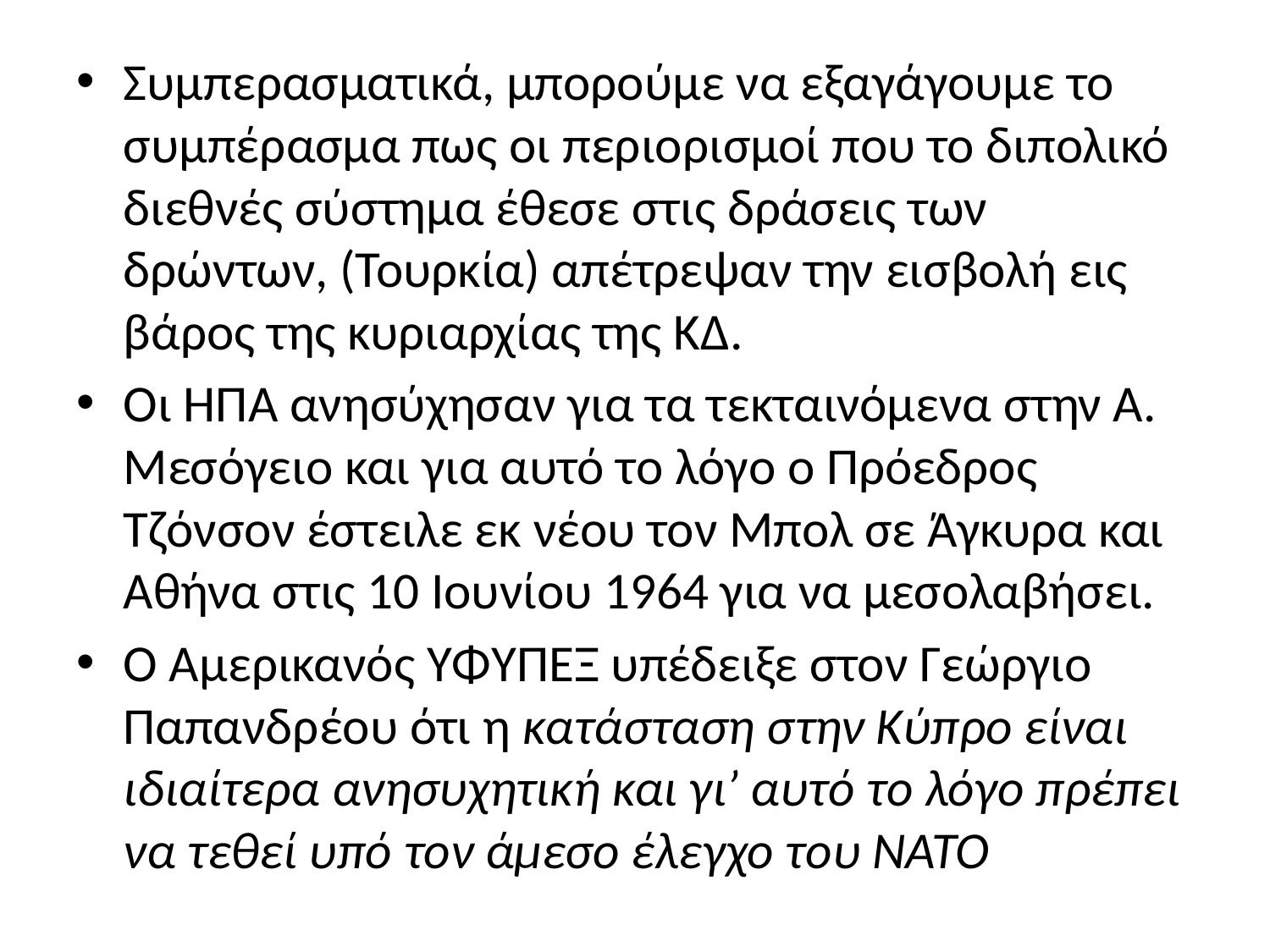

Συμπερασματικά, μπορούμε να εξαγάγουμε το συμπέρασμα πως οι περιορισμοί που το διπολικό διεθνές σύστημα έθεσε στις δράσεις των δρώντων, (Τουρκία) απέτρεψαν την εισβολή εις βάρος της κυριαρχίας της ΚΔ.
Οι ΗΠΑ ανησύχησαν για τα τεκταινόμενα στην Α. Μεσόγειο και για αυτό το λόγο ο Πρόεδρος Τζόνσον έστειλε εκ νέου τον Μπολ σε Άγκυρα και Αθήνα στις 10 Ιουνίου 1964 για να μεσολαβήσει.
Ο Αμερικανός ΥΦΥΠΕΞ υπέδειξε στον Γεώργιο Παπανδρέου ότι η κατάσταση στην Κύπρο είναι ιδιαίτερα ανησυχητική και γι’ αυτό το λόγο πρέπει να τεθεί υπό τον άμεσο έλεγχο του ΝΑΤΟ